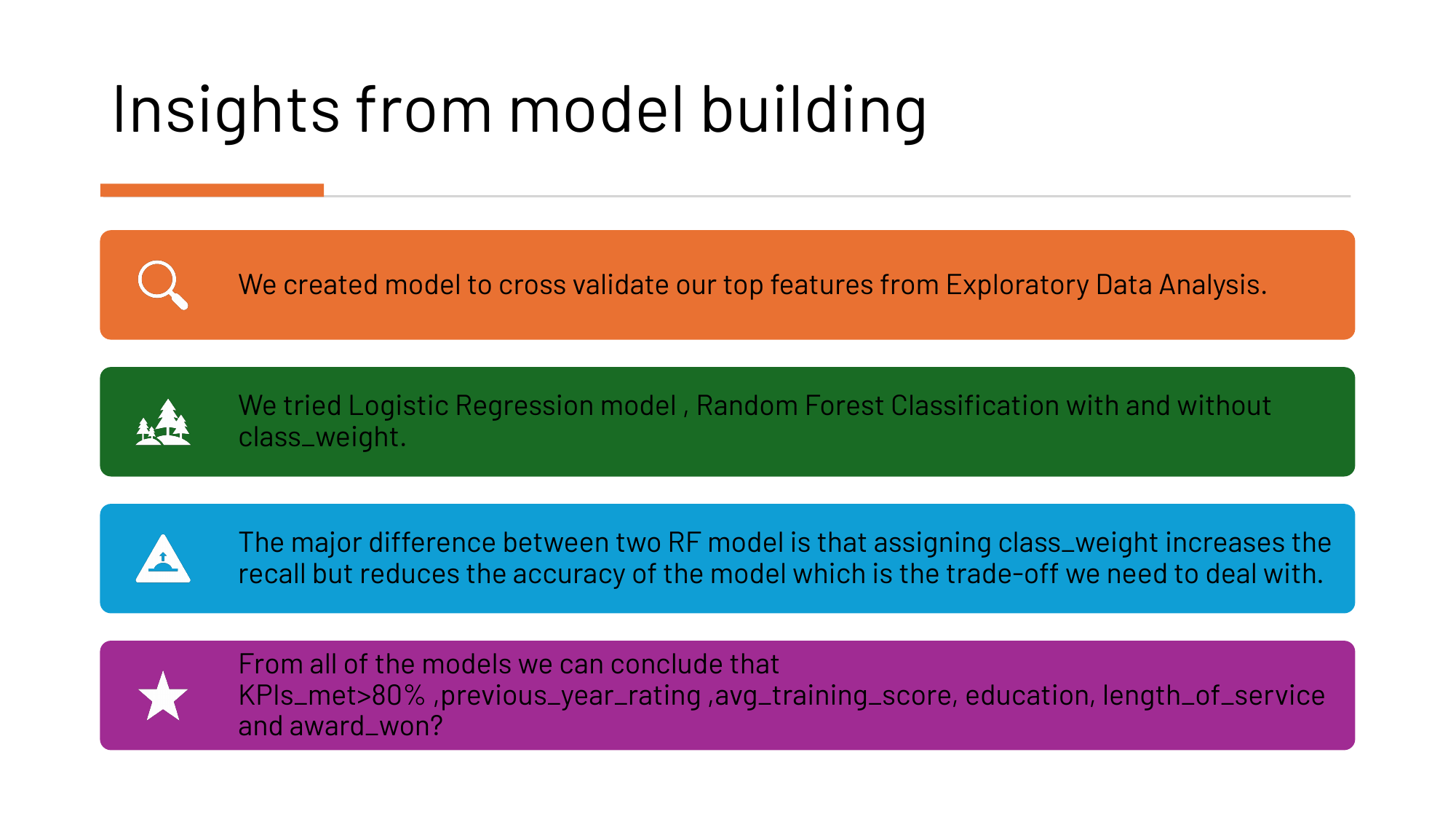

# Insights from model building

We created model to cross validate our top features from Exploratory Data Analysis.
We tried Logistic Regression model , Random Forest Classification with and without class_weight.
The major difference between two RF model is that assigning class_weight increases the recall but reduces the accuracy of the model which is the trade-off we need to deal with.
From all of the models we can conclude that KPIs_met>80% ,previous_year_rating ,avg_training_score, education, length_of_service and award_won?